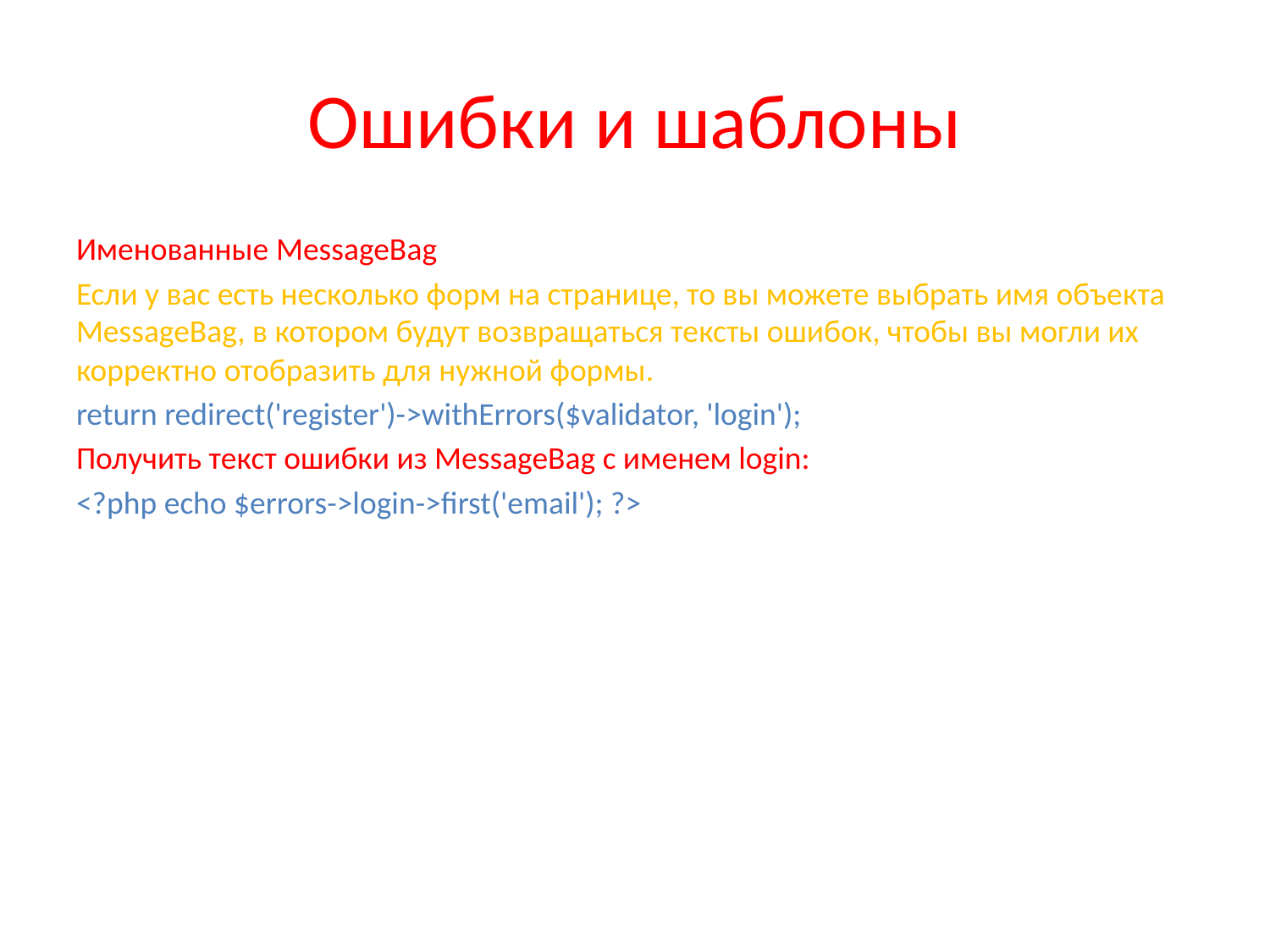

# Ошибки и шаблоны
Именованные MessageBag
Если у вас есть несколько форм на странице, то вы можете выбрать имя объекта MessageBag, в котором будут возвращаться тексты ошибок, чтобы вы могли их корректно отобразить для нужной формы.
return redirect('register')->withErrors($validator, 'login');
Получить текст ошибки из MessageBag с именем login:
<?php echo $errors->login->first('email'); ?>